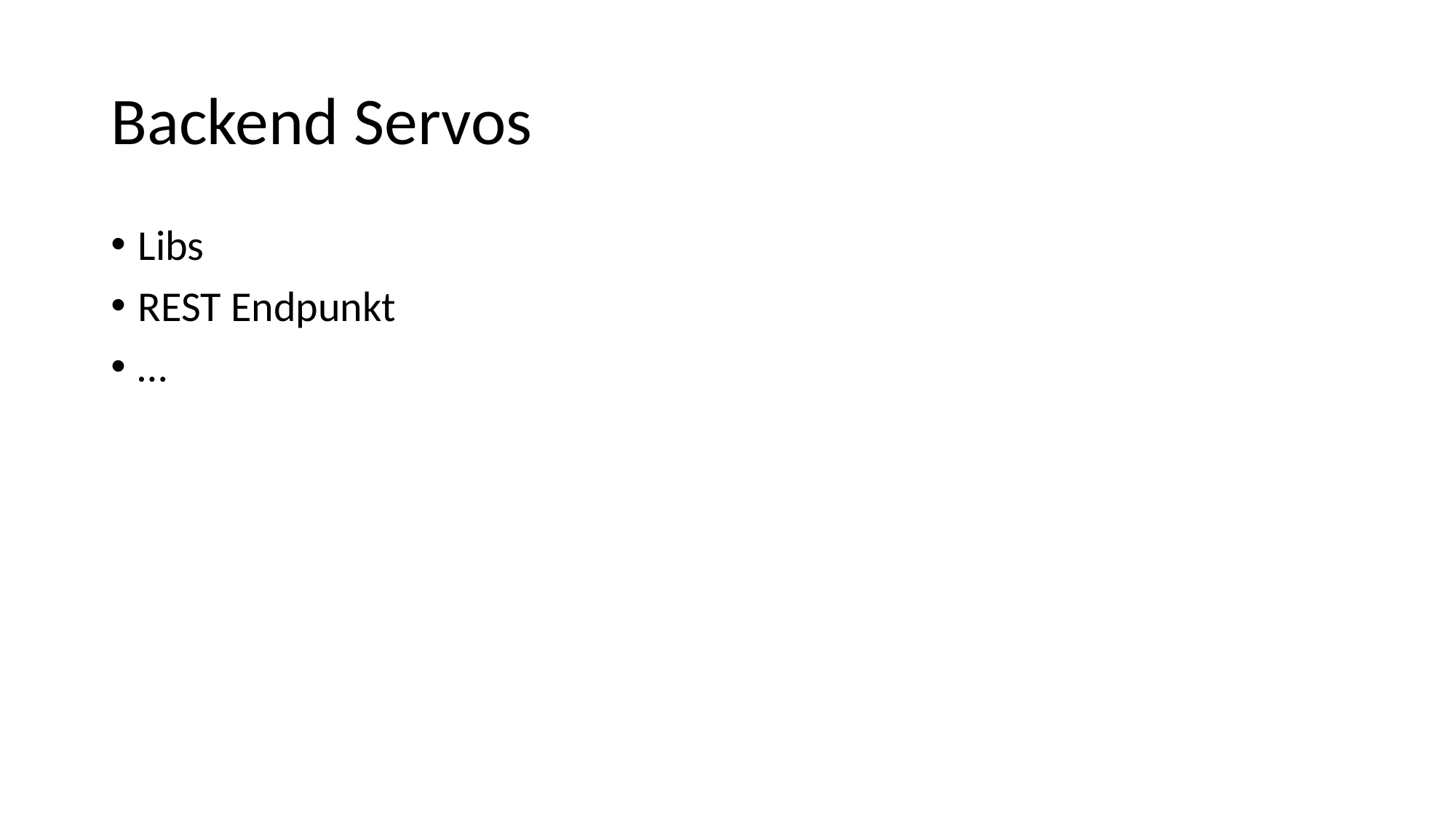

# Backend Servos
Libs
REST Endpunkt
…